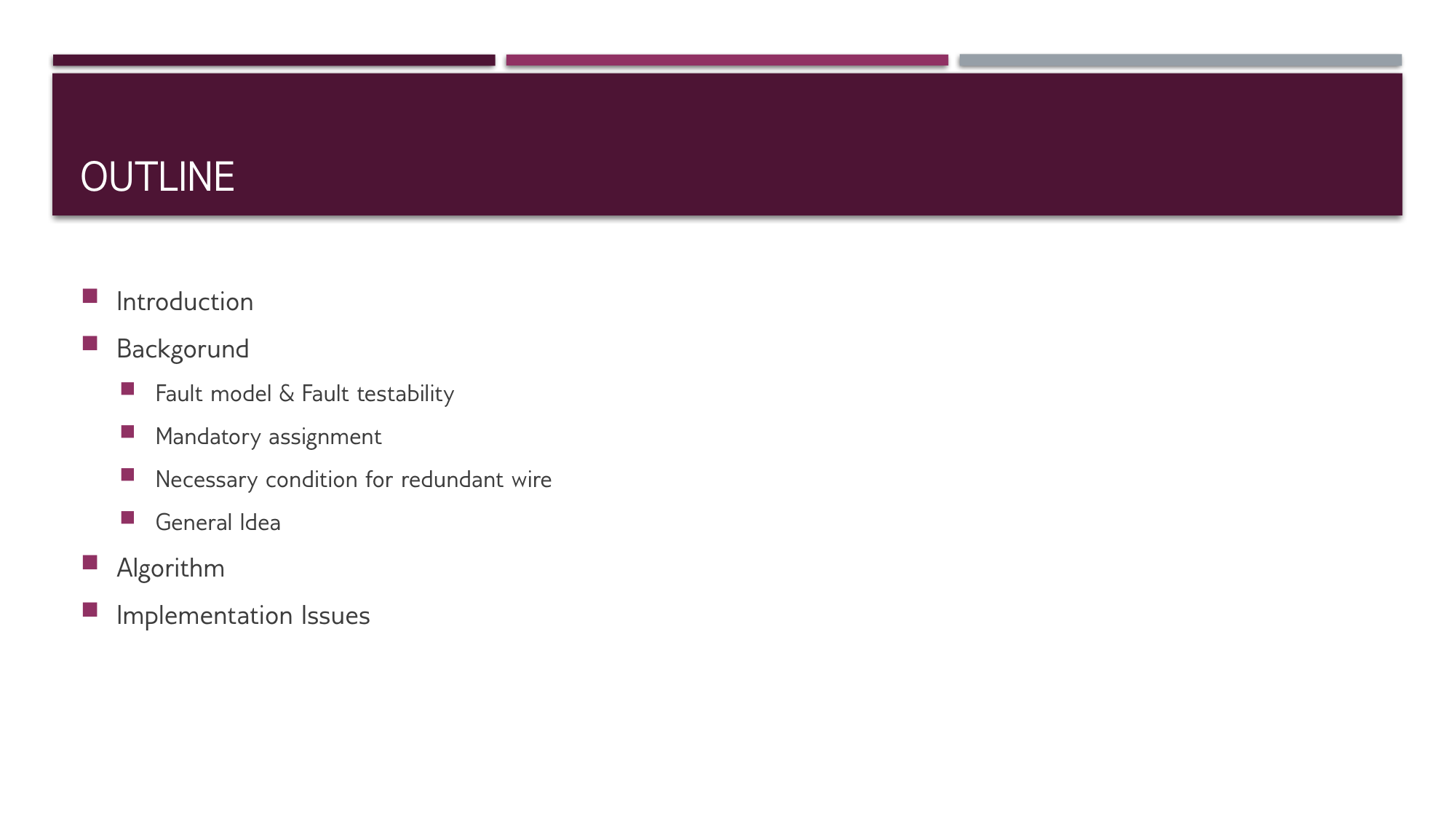

# Outline
Introduction
Backgorund
Fault model & Fault testability
Mandatory assignment
Necessary condition for redundant wire
General Idea
Algorithm
Implementation Issues